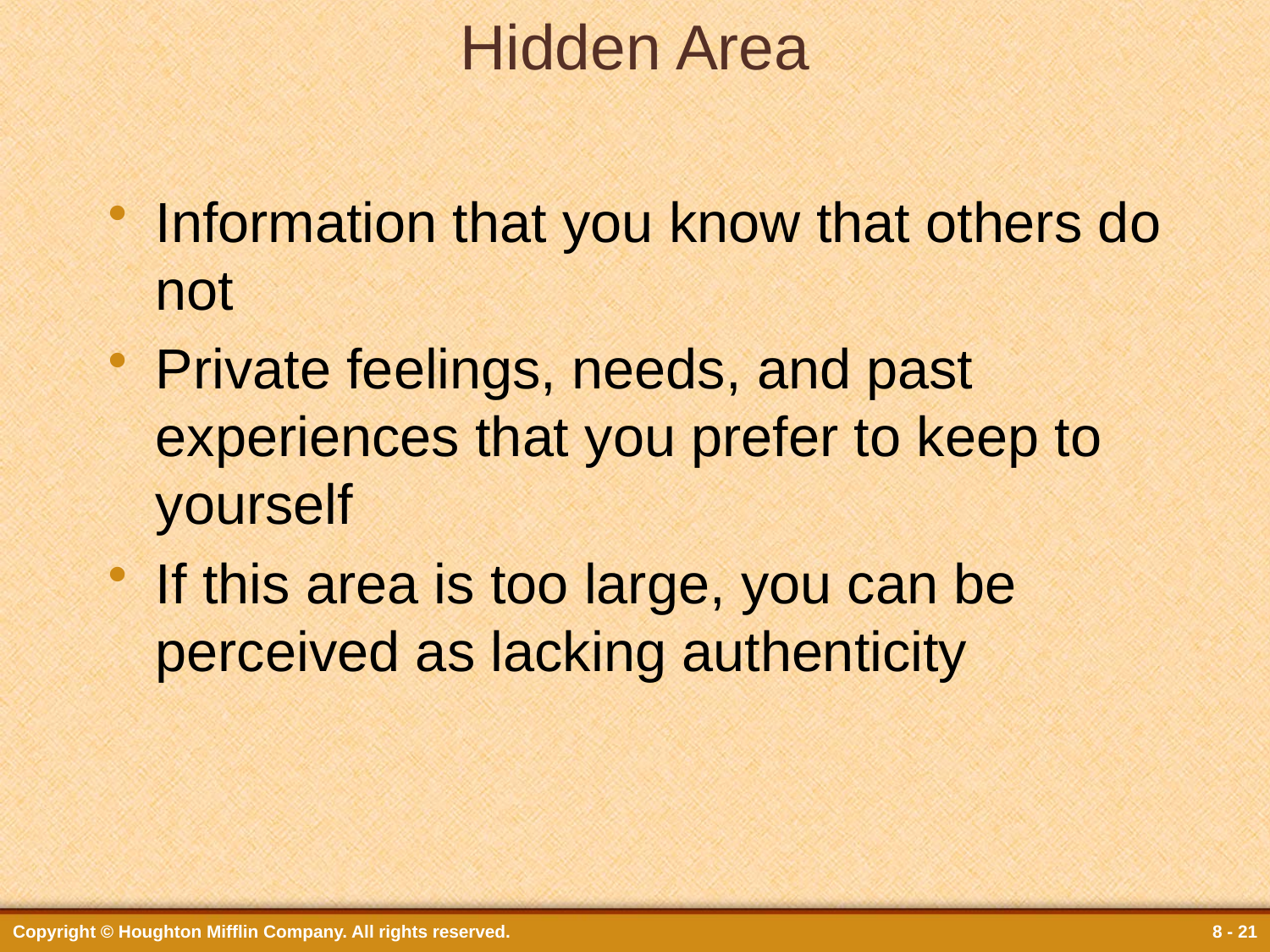

# Hidden Area
Information that you know that others do not
Private feelings, needs, and past experiences that you prefer to keep to yourself
If this area is too large, you can be perceived as lacking authenticity
Copyright © Houghton Mifflin Company. All rights reserved.
8 - 21